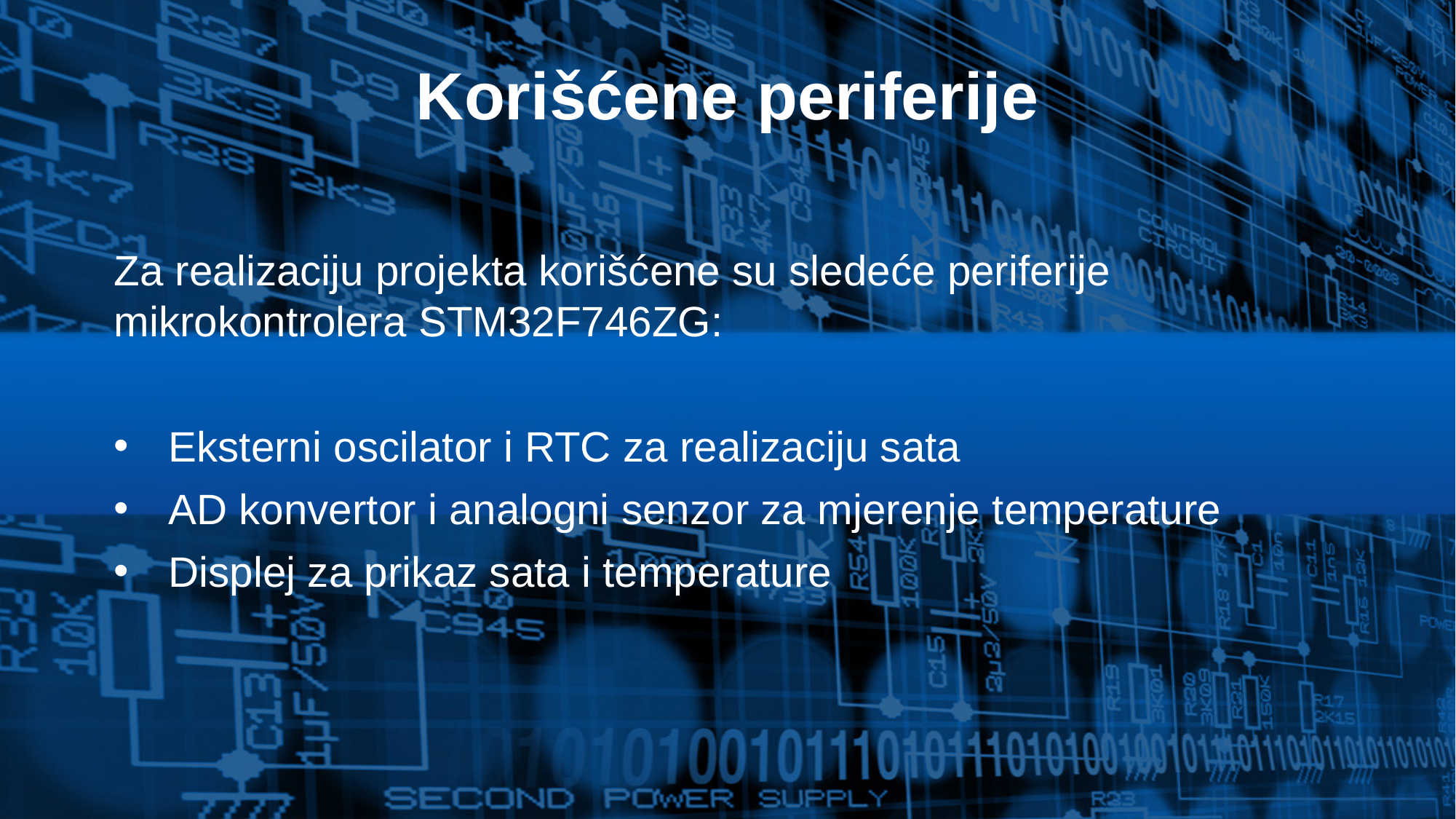

# Korišćene periferije
Za realizaciju projekta korišćene su sledeće periferije mikrokontrolera STM32F746ZG:

Eksterni oscilator i RTC za realizaciju sata
AD konvertor i analogni senzor za mjerenje temperature
Displej za prikaz sata i temperature